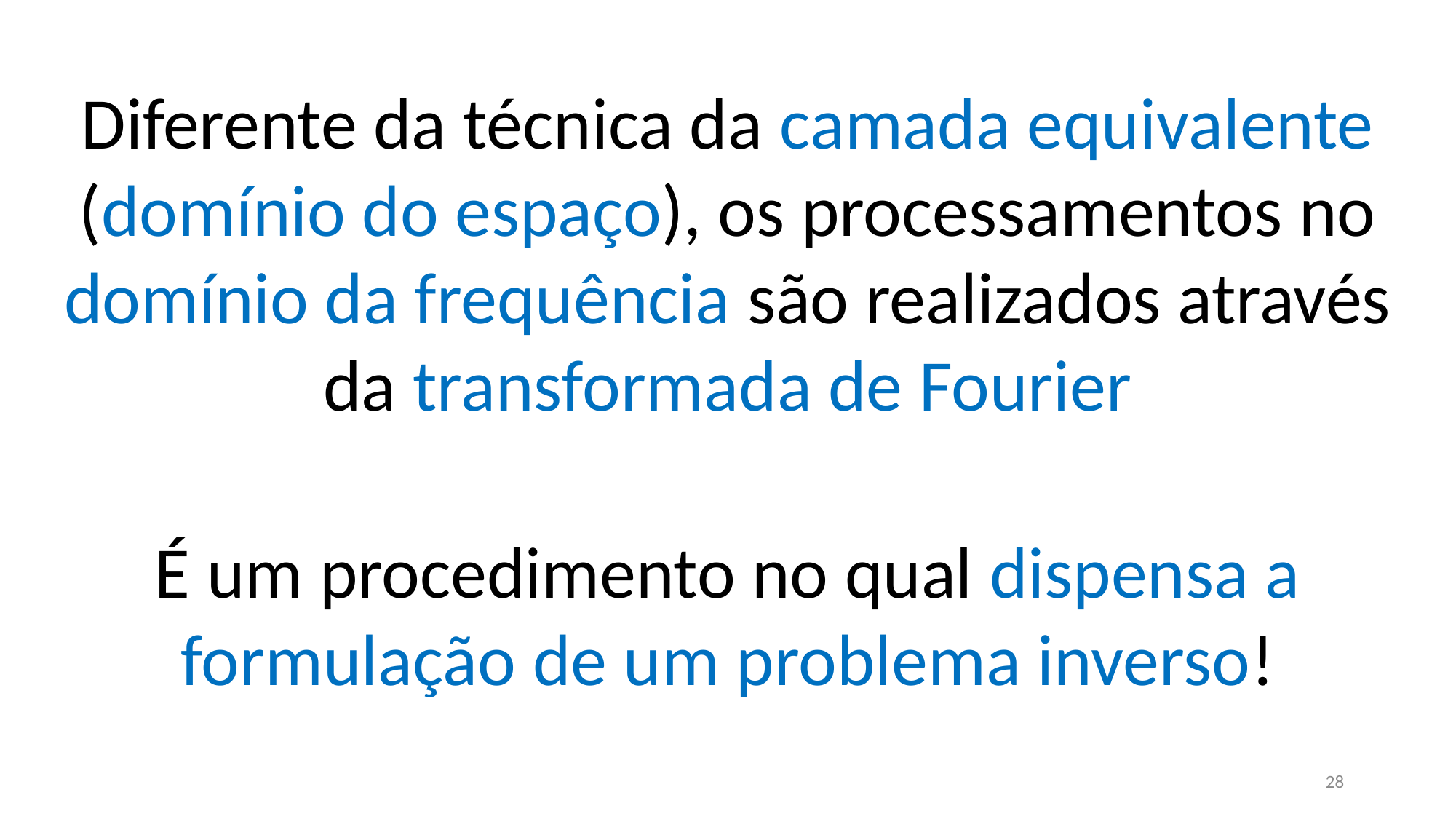

Diferente da técnica da camada equivalente (domínio do espaço), os processamentos no domínio da frequência são realizados através da transformada de Fourier
É um procedimento no qual dispensa a formulação de um problema inverso!
28